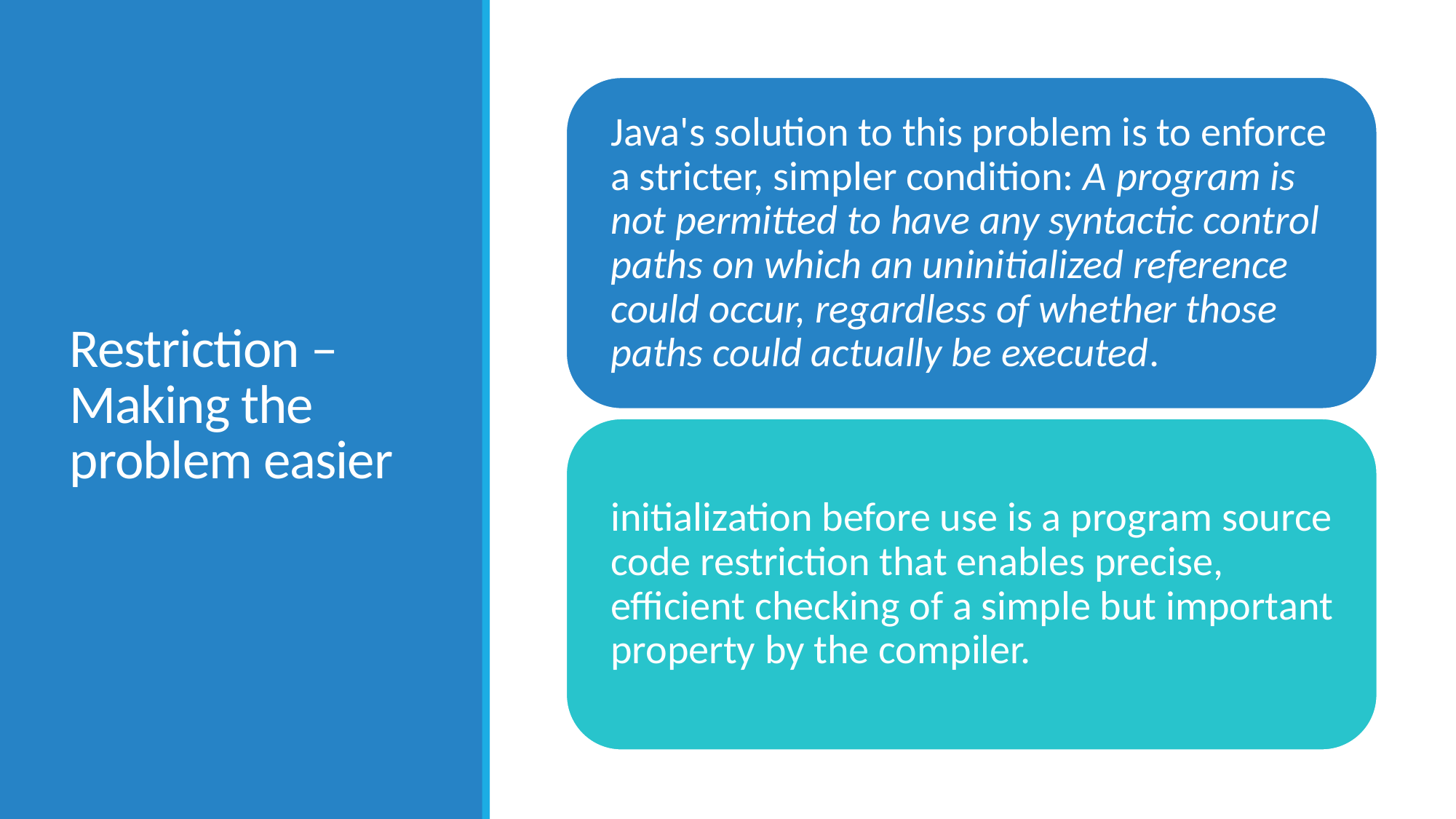

# Restriction – Making the problem easier
Java's solution to this problem is to enforce a stricter, simpler condition: A program is not permitted to have any syntactic control paths on which an uninitialized reference could occur, regardless of whether those paths could actually be executed.
initialization before use is a program source code restriction that enables precise, efficient checking of a simple but important property by the compiler.